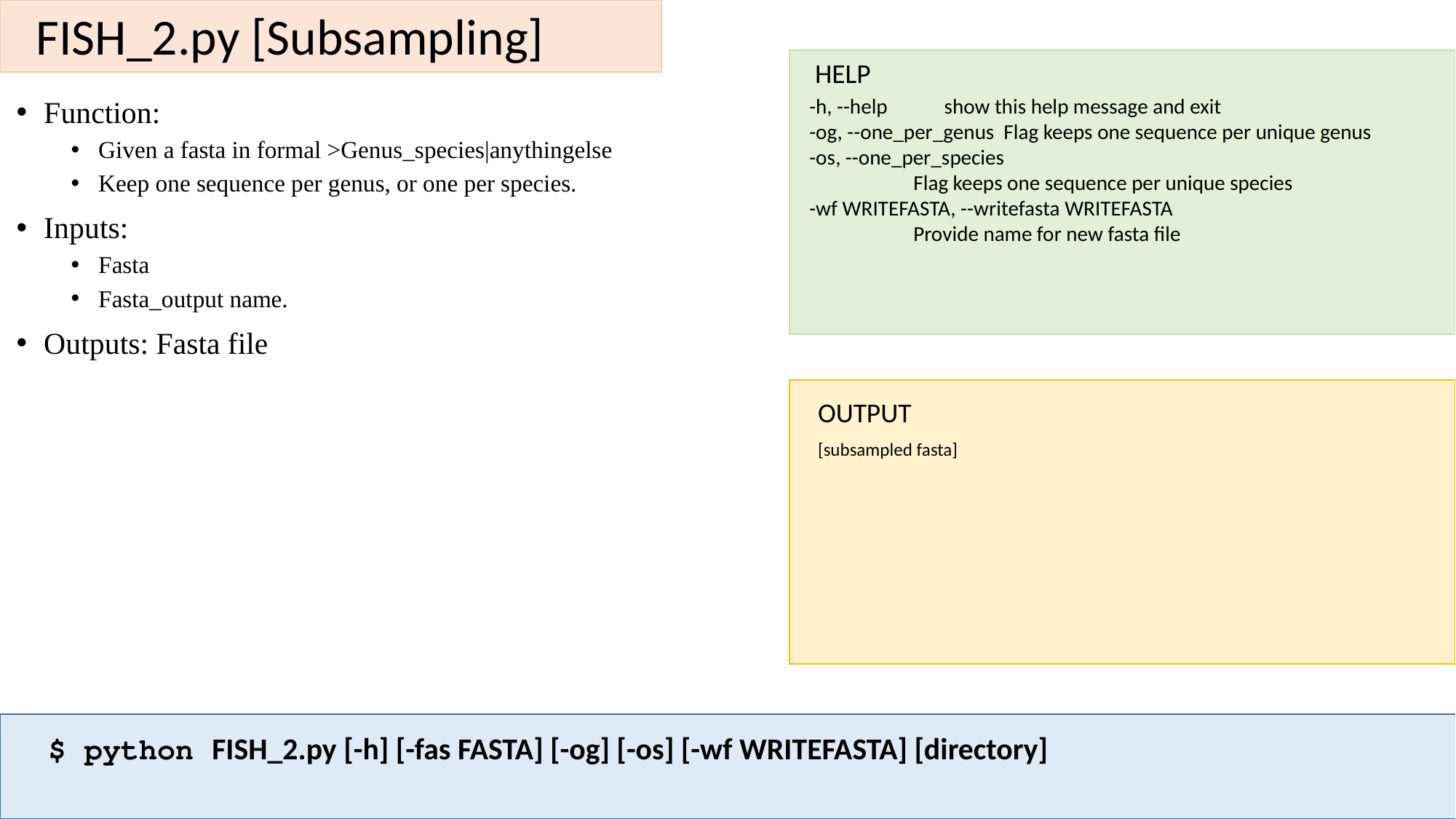

# FISH_2.py [Subsampling]

HELP
  -h, --help            show this help message and exit
  -og, --one_per_genus  Flag keeps one sequence per unique genus
  -os, --one_per_species
                        Flag keeps one sequence per unique species
  -wf WRITEFASTA, --writefasta WRITEFASTA
                        Provide name for new fasta file

Function:
Given a fasta in formal >Genus_species|anythingelse
Keep one sequence per genus, or one per species.
Inputs:
Fasta
Fasta_output name.
Outputs: Fasta file

OUTPUT
[subsampled fasta]

$ python FISH_2.py [-h] [-fas FASTA] [-og] [-os] [-wf WRITEFASTA] [directory]